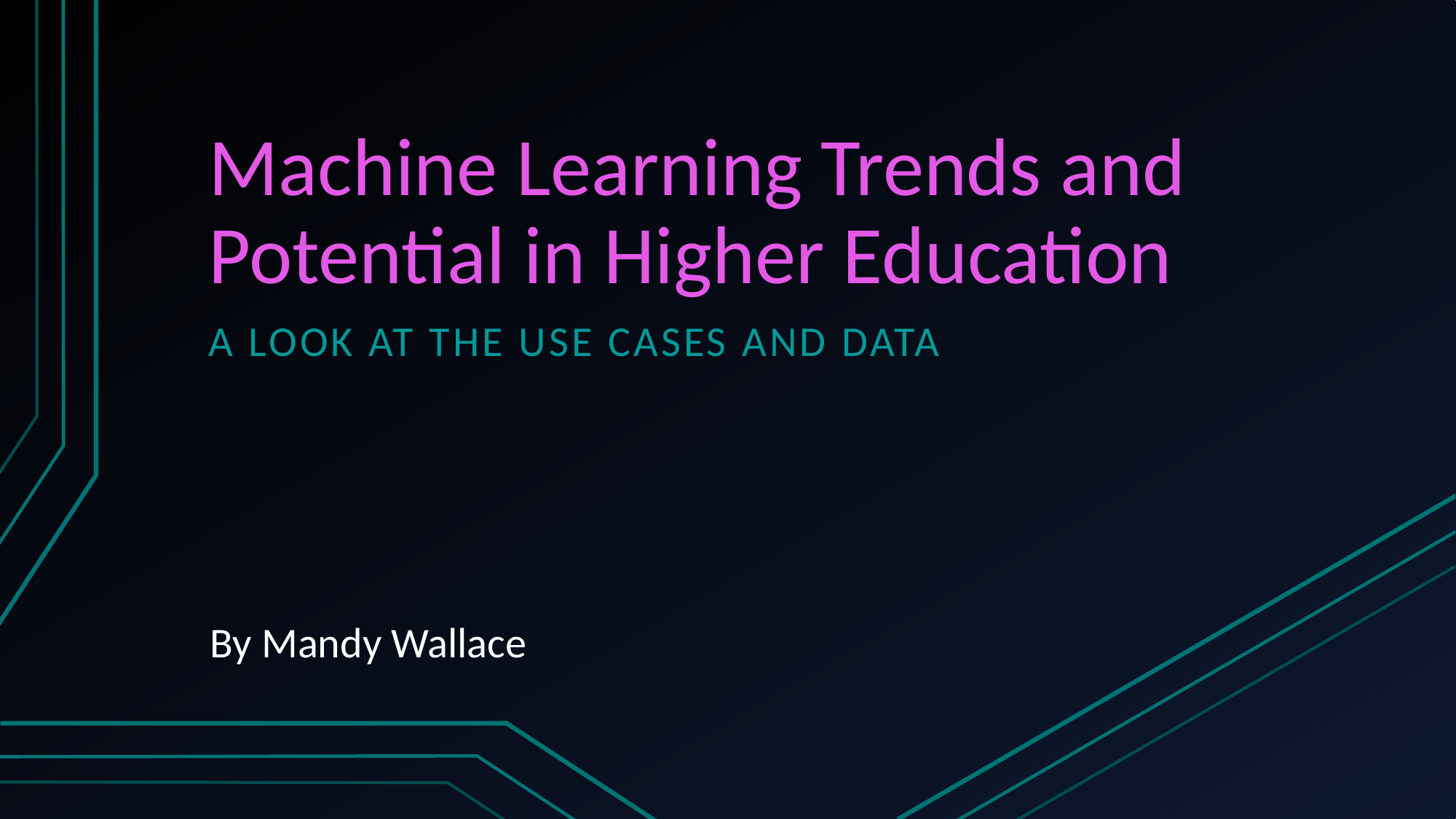

# Machine Learning Trends and Potential in Higher Education
A look at the Use cases and data
By Mandy Wallace